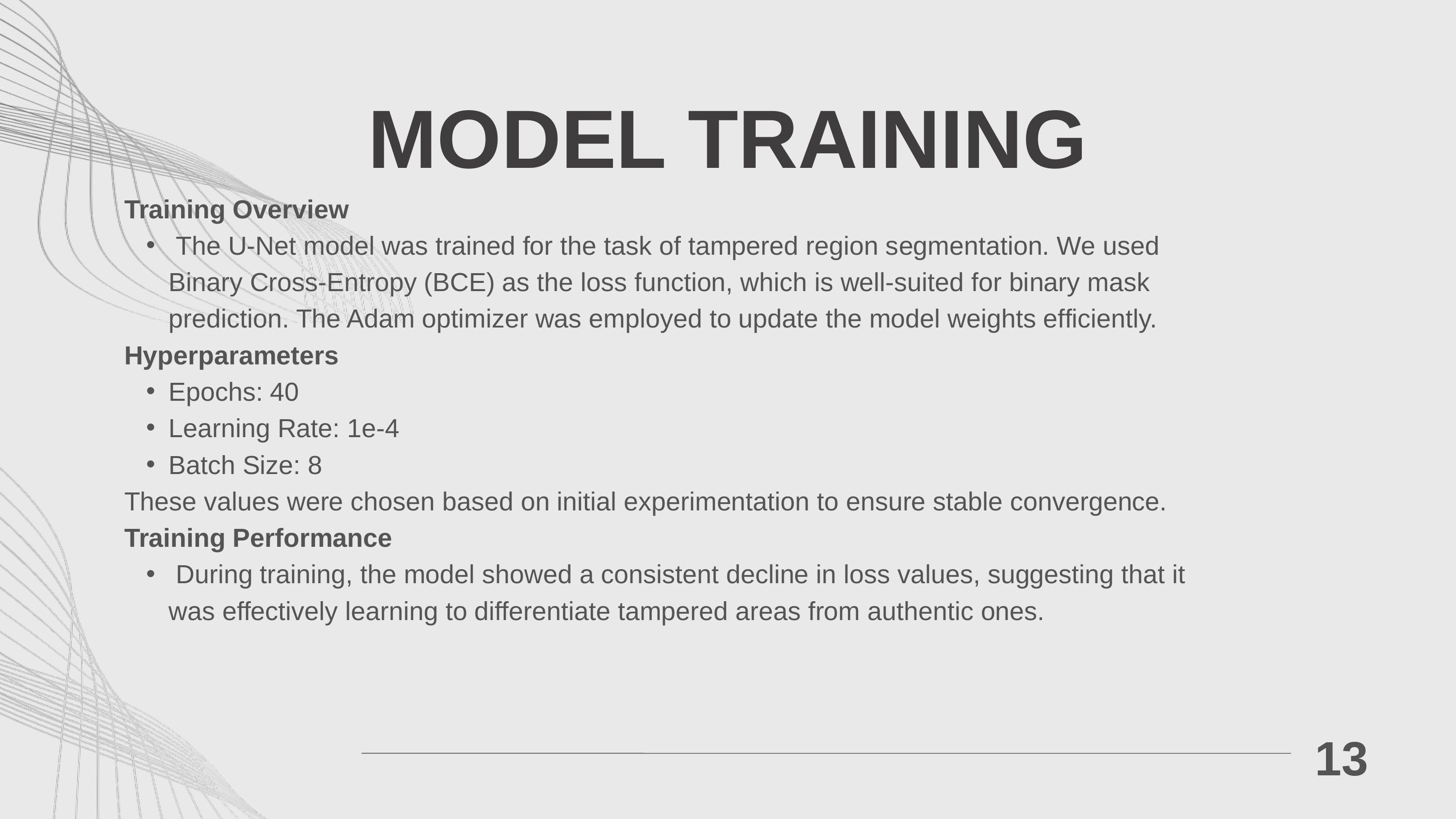

MODEL TRAINING
Training Overview
 The U-Net model was trained for the task of tampered region segmentation. We used Binary Cross-Entropy (BCE) as the loss function, which is well-suited for binary mask prediction. The Adam optimizer was employed to update the model weights efficiently.
Hyperparameters
Epochs: 40
Learning Rate: 1e-4
Batch Size: 8
These values were chosen based on initial experimentation to ensure stable convergence.
Training Performance
 During training, the model showed a consistent decline in loss values, suggesting that it was effectively learning to differentiate tampered areas from authentic ones.

13